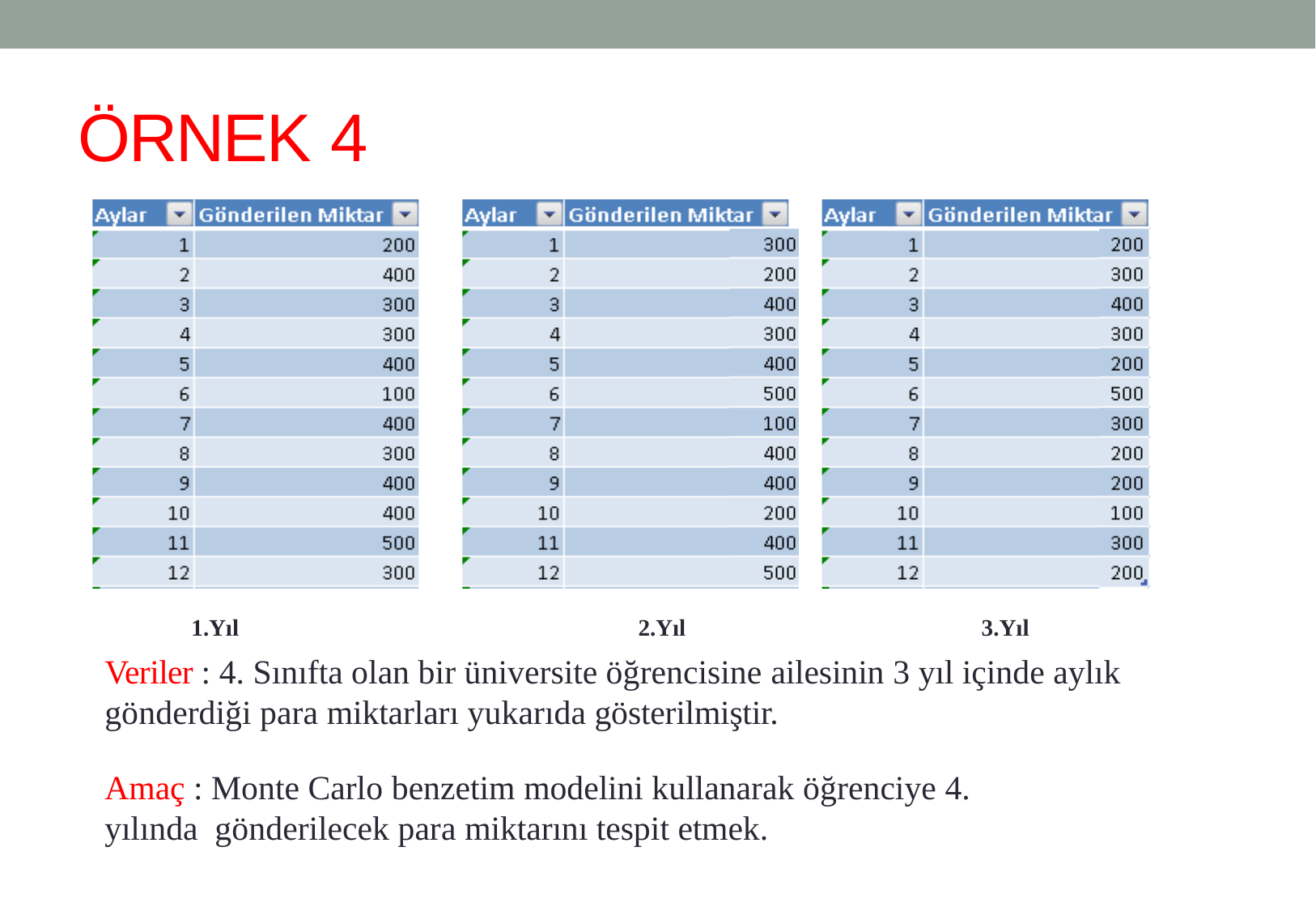

# ÖRNEK 4

1.Yıl	2.Yıl	3.Yıl
Veriler : 4. Sınıfta olan bir üniversite öğrencisine ailesinin 3 yıl içinde aylık
gönderdiği para miktarları yukarıda gösterilmiştir.

Amaç : Monte Carlo benzetim modelini kullanarak öğrenciye 4. yılında  gönderilecek para miktarını tespit etmek.